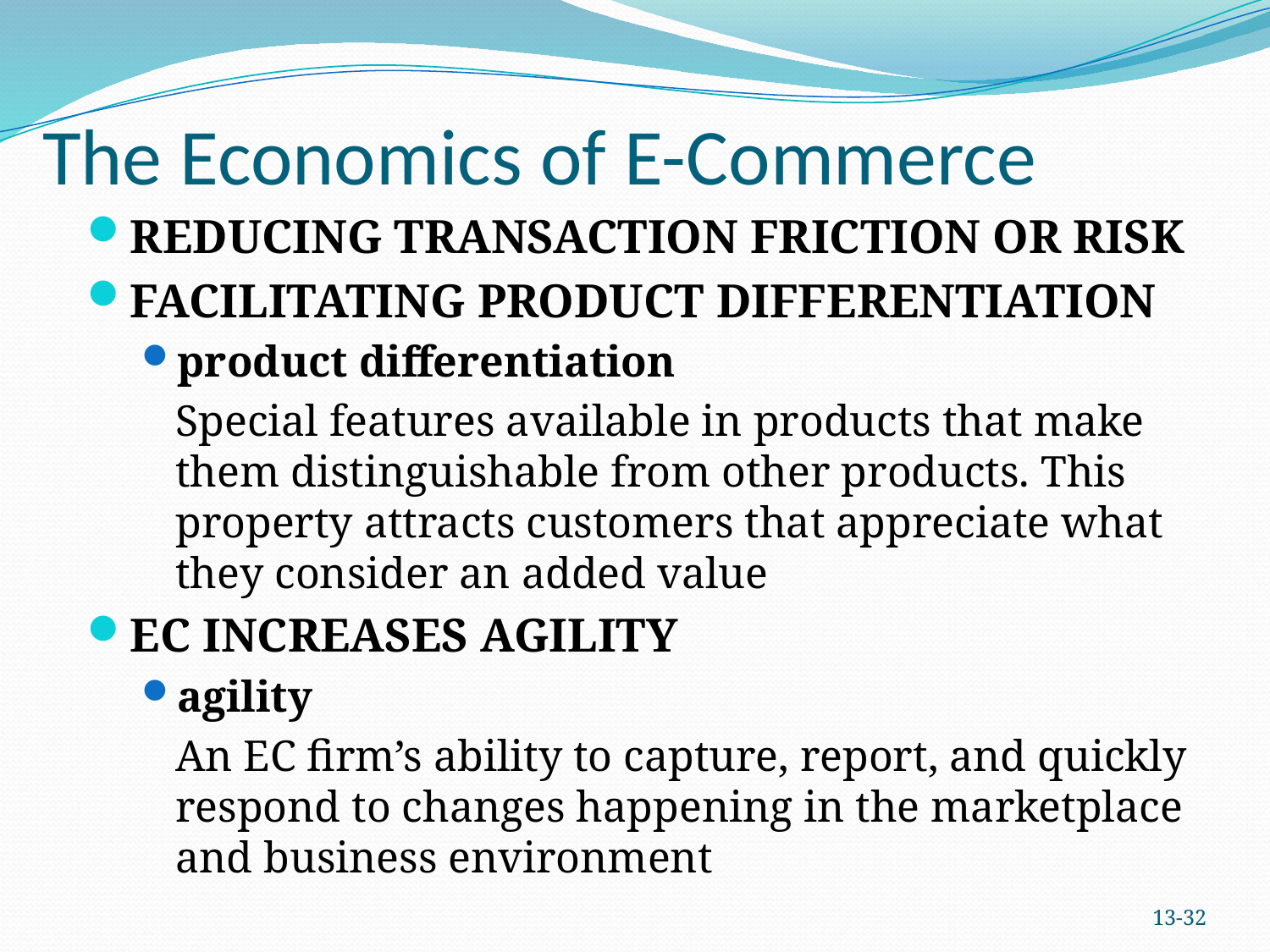

# The Economics of E-Commerce
REDUCING TRANSACTION FRICTION OR RISK
FACILITATING PRODUCT DIFFERENTIATION
product differentiation
	Special features available in products that make them distinguishable from other products. This property attracts customers that appreciate what they consider an added value
EC INCREASES AGILITY
agility
	An EC firm’s ability to capture, report, and quickly respond to changes happening in the marketplace and business environment

13-32